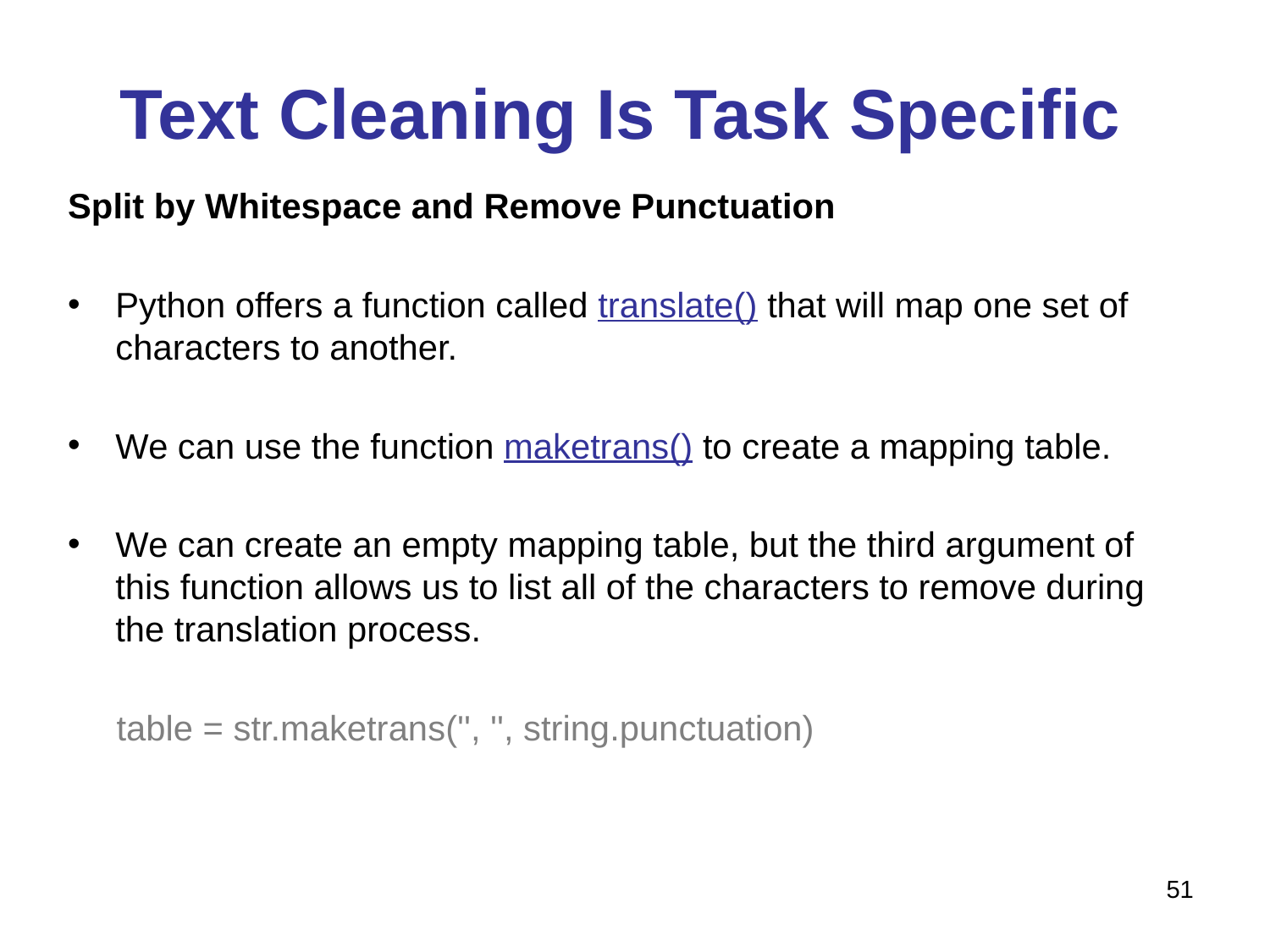

# Text Cleaning Is Task Specific

Split by Whitespace and Remove Punctuation

Python offers a function called translate() that will map one set of characters to another.

We can use the function maketrans() to create a mapping table.

We can create an empty mapping table, but the third argument of this function allows us to list all of the characters to remove during the translation process.

     table = str.maketrans('', '', string.punctuation)

51